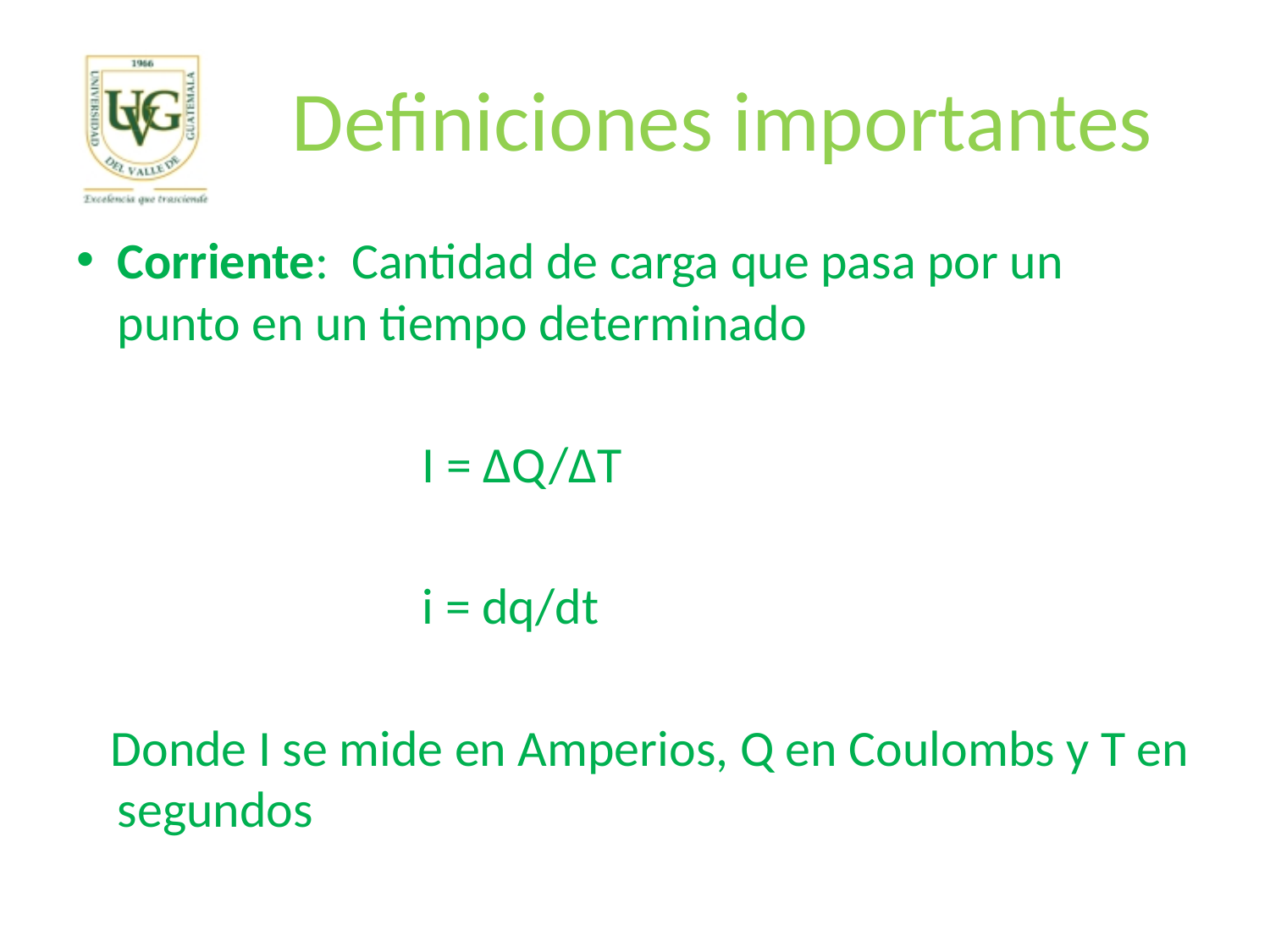

# Definiciones importantes
Corriente:  Cantidad de carga que pasa por un punto en un tiempo determinado

                       	I = ∆Q/∆T

				i = dq/dt

   Donde I se mide en Amperios, Q en Coulombs y T en segundos